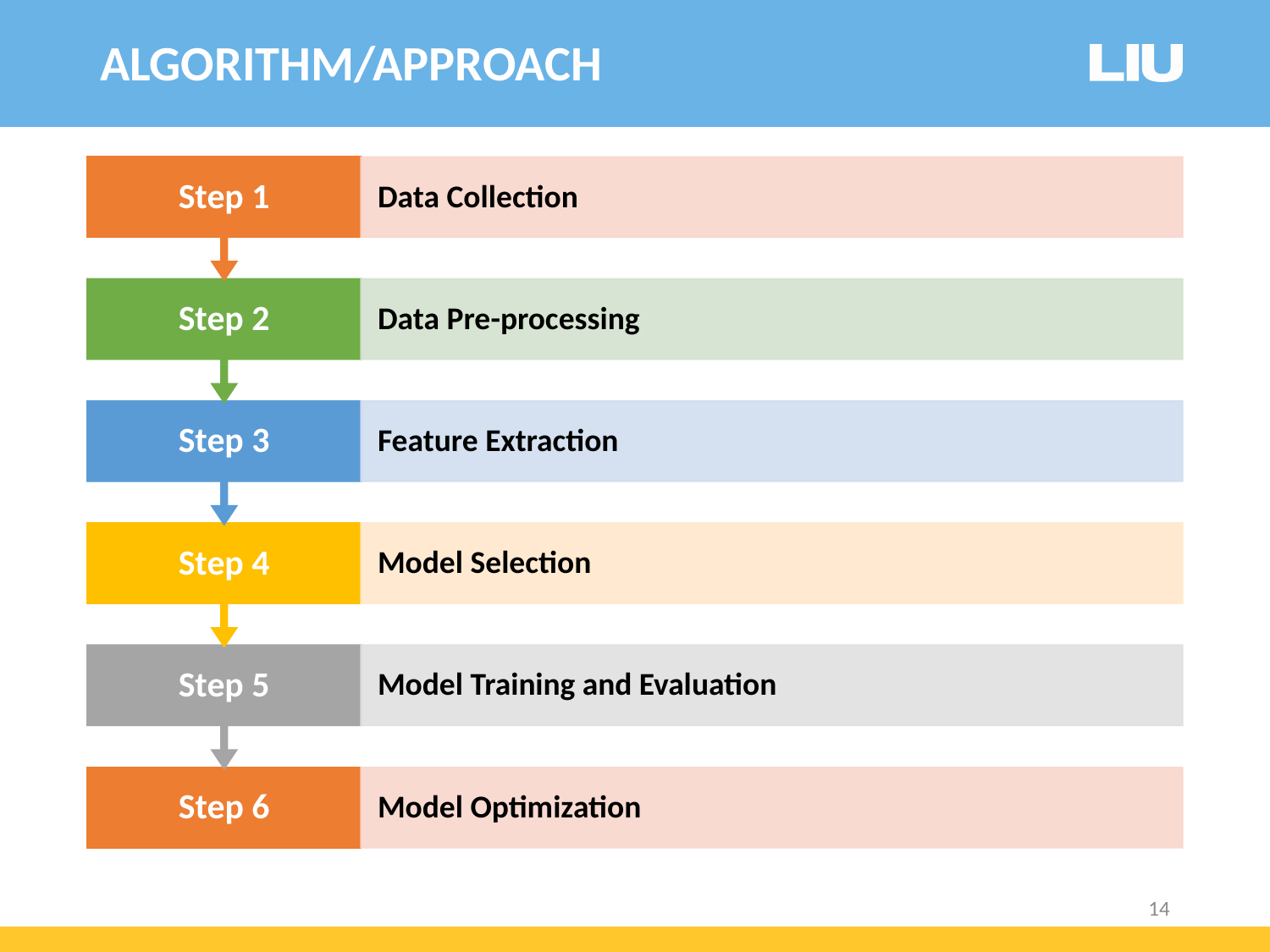

ALGORITHM/APPROACH
Step 6
Model Optimization
Step 5
Model Training and Evaluation
Step 4
Model Selection
Step 3
Feature Extraction
Step 2
Data Pre-processing
Step 1
Data Collection

14